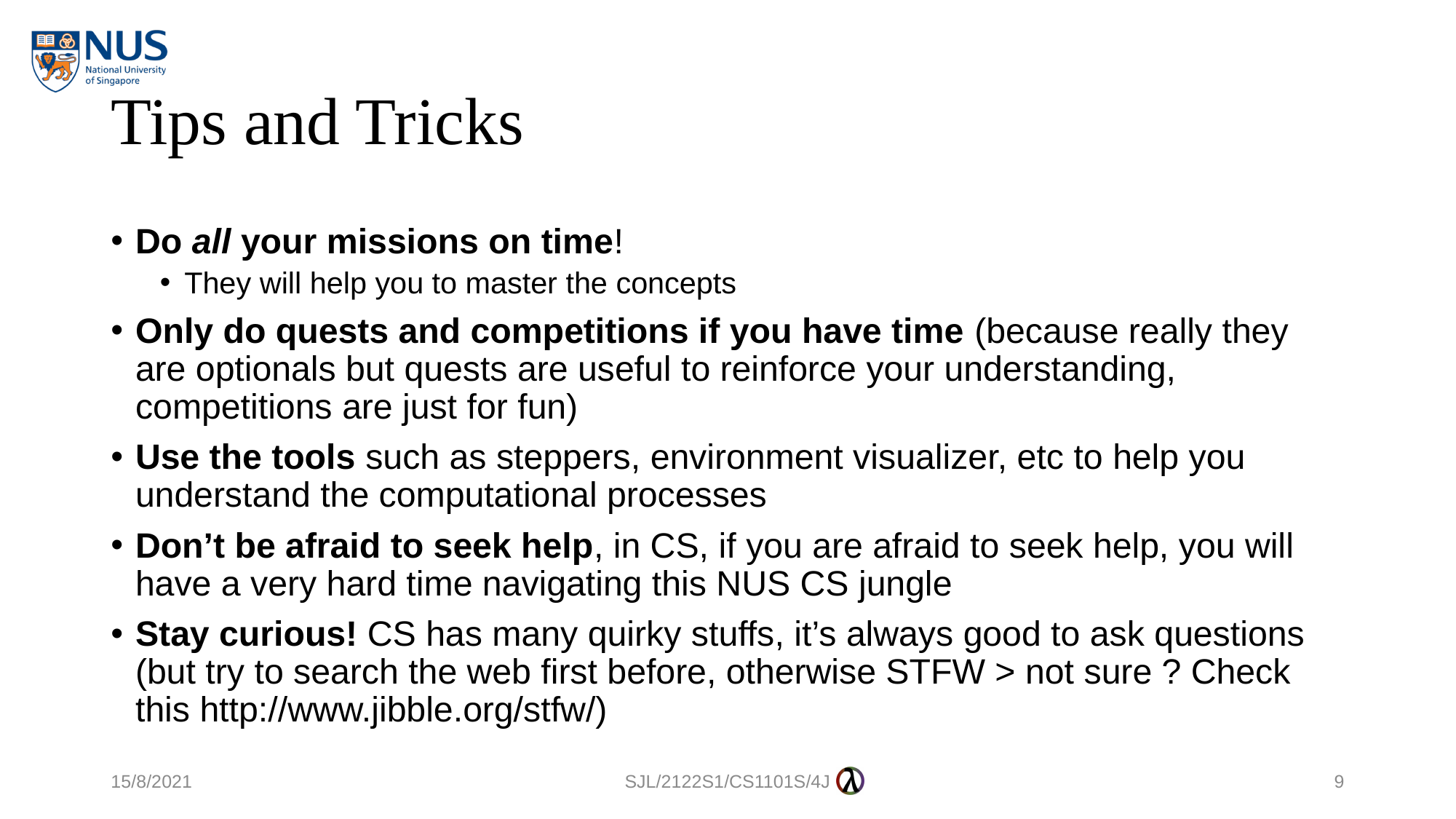

# Tips and Tricks
Do all your missions on time!
They will help you to master the concepts
Only do quests and competitions if you have time (because really they are optionals but quests are useful to reinforce your understanding, competitions are just for fun)
Use the tools such as steppers, environment visualizer, etc to help you understand the computational processes
Don’t be afraid to seek help, in CS, if you are afraid to seek help, you will have a very hard time navigating this NUS CS jungle
Stay curious! CS has many quirky stuffs, it’s always good to ask questions (but try to search the web first before, otherwise STFW > not sure ? Check this http://www.jibble.org/stfw/)
15/8/2021
SJL/2122S1/CS1101S/4J
9